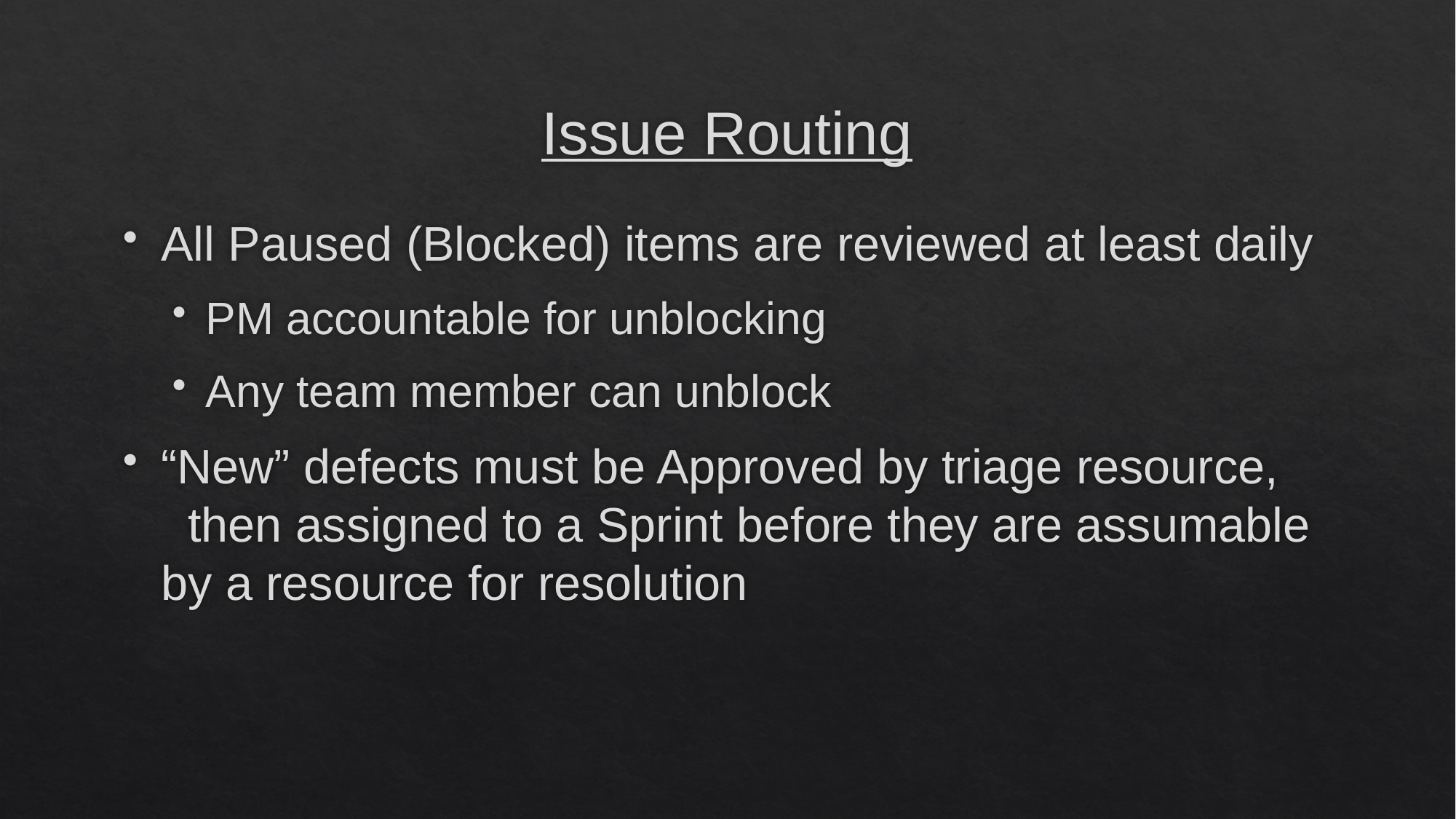

# Issue Routing
All Paused (Blocked) items are reviewed at least daily
PM accountable for unblocking
Any team member can unblock
“New” defects must be Approved by triage resource,
  then assigned to a Sprint before they are assumable by a resource for resolution